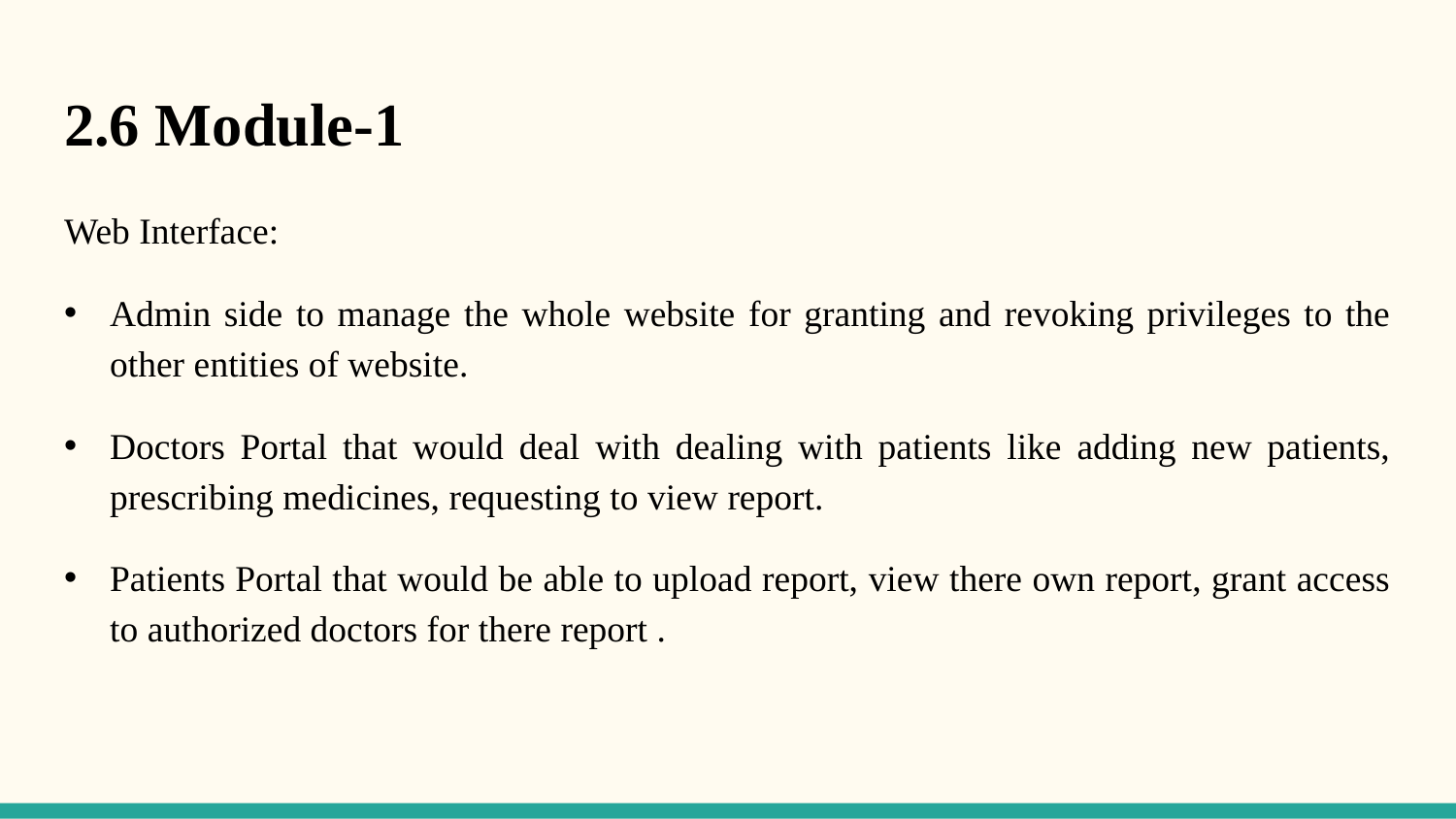

# 2.6 Module-1
Web Interface:
Admin side to manage the whole website for granting and revoking privileges to the other entities of website.
Doctors Portal that would deal with dealing with patients like adding new patients, prescribing medicines, requesting to view report.
Patients Portal that would be able to upload report, view there own report, grant access to authorized doctors for there report .